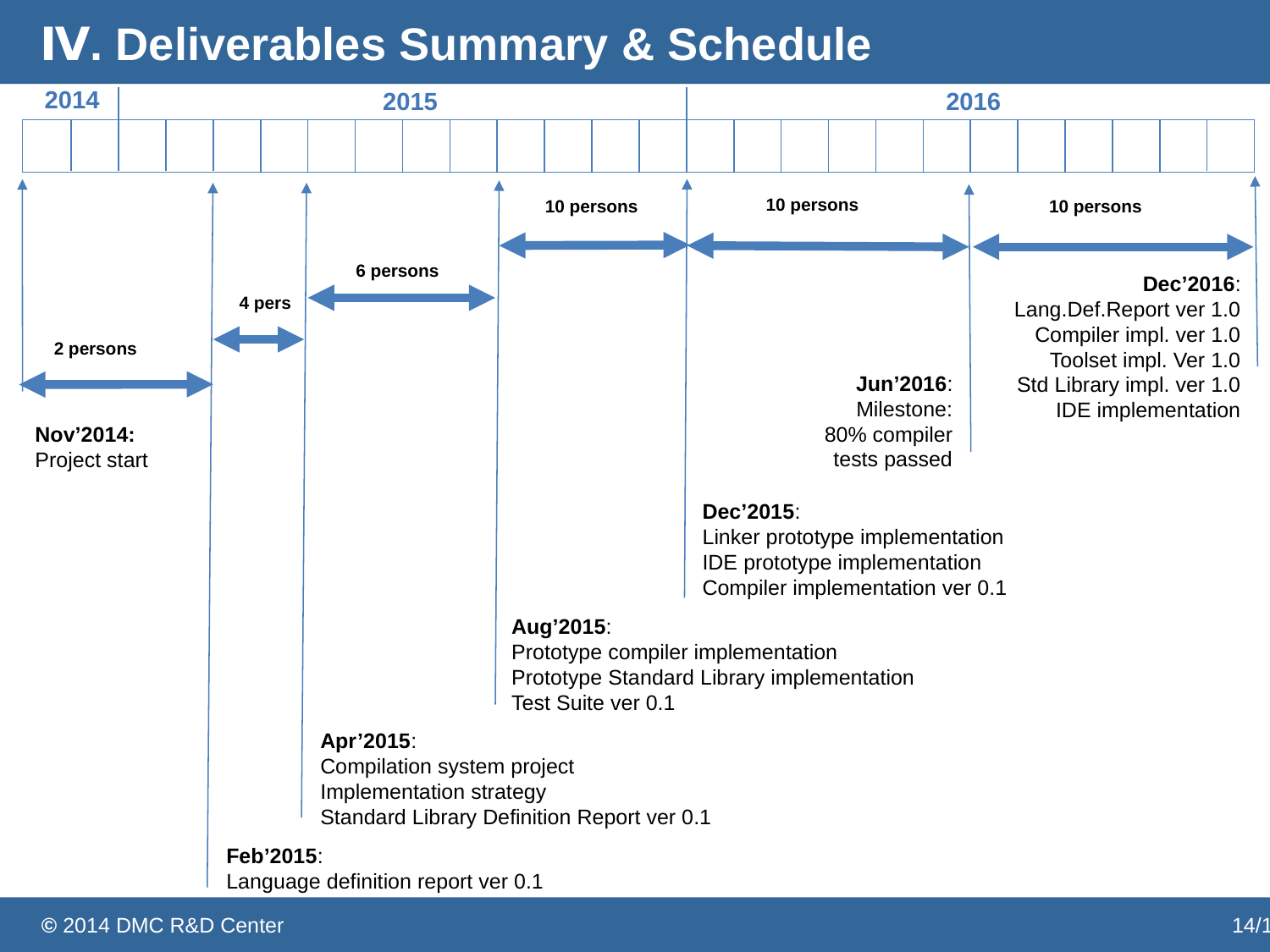

Ⅳ. Deliverables Summary & Schedule
2014
2015
2016

10 persons
10 persons
10 persons
6 persons
Dec’2016:
Lang.Def.Report ver 1.0
Compiler impl. ver 1.0
Toolset impl. Ver 1.0
Std Library impl. ver 1.0
IDE implementation
4 pers
2 persons
Jun’2016:
Milestone:
80% compiler
tests passed
Nov’2014:
Project start
Dec’2015:
Linker prototype implementation
IDE prototype implementation
Compiler implementation ver 0.1
Aug’2015:
Prototype compiler implementation
Prototype Standard Library implementation
Test Suite ver 0.1
Apr’2015:
Compilation system project
Implementation strategy
Standard Library Definition Report ver 0.1
Feb’2015:
Language definition report ver 0.1